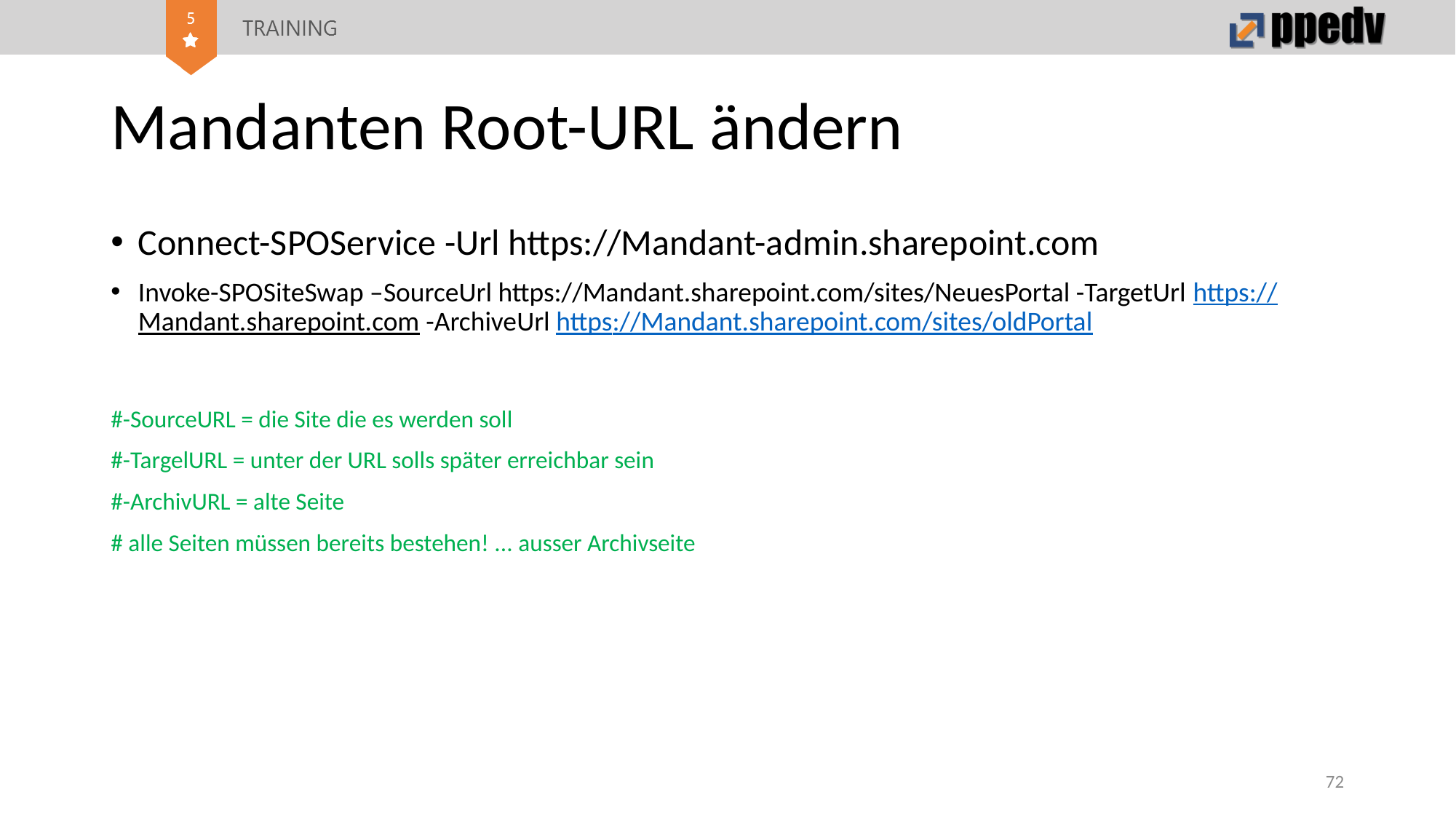

# Mandanten Root-URL ändern
Connect-SPOService -Url https://Mandant-admin.sharepoint.com
Invoke-SPOSiteSwap –SourceUrl https://Mandant.sharepoint.com/sites/NeuesPortal -TargetUrl https://Mandant.sharepoint.com -ArchiveUrl https://Mandant.sharepoint.com/sites/oldPortal

#-SourceURL = die Site die es werden soll
#-TargelURL = unter der URL solls später erreichbar sein
#-ArchivURL = alte Seite
# alle Seiten müssen bereits bestehen! ... ausser Archivseite

72